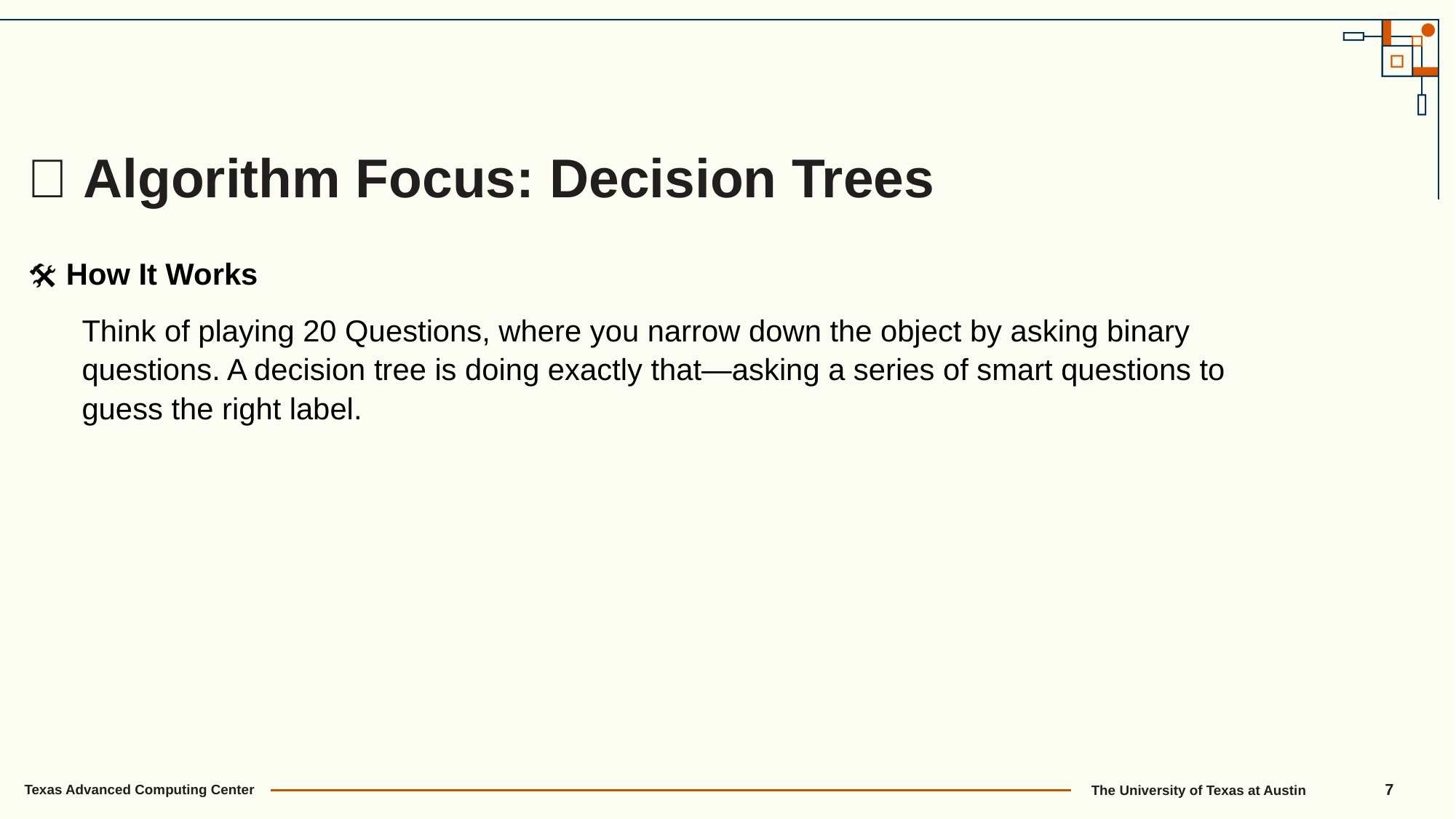

🧰 Algorithm Focus: Decision Trees
🛠️ How It Works
Think of playing 20 Questions, where you narrow down the object by asking binary questions. A decision tree is doing exactly that—asking a series of smart questions to guess the right label.